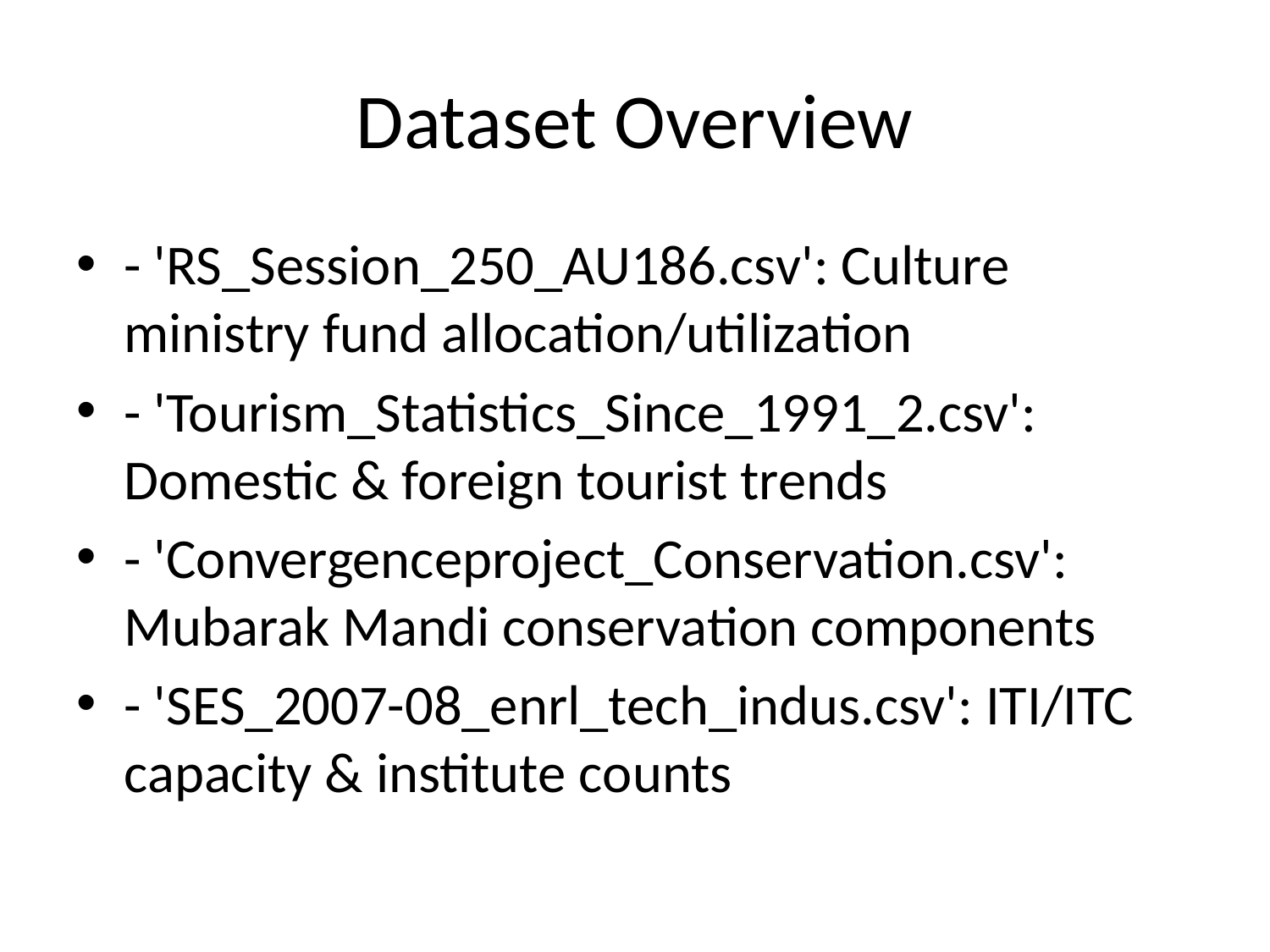

# Dataset Overview
- 'RS_Session_250_AU186.csv': Culture ministry fund allocation/utilization
- 'Tourism_Statistics_Since_1991_2.csv': Domestic & foreign tourist trends
- 'Convergenceproject_Conservation.csv': Mubarak Mandi conservation components
- 'SES_2007-08_enrl_tech_indus.csv': ITI/ITC capacity & institute counts